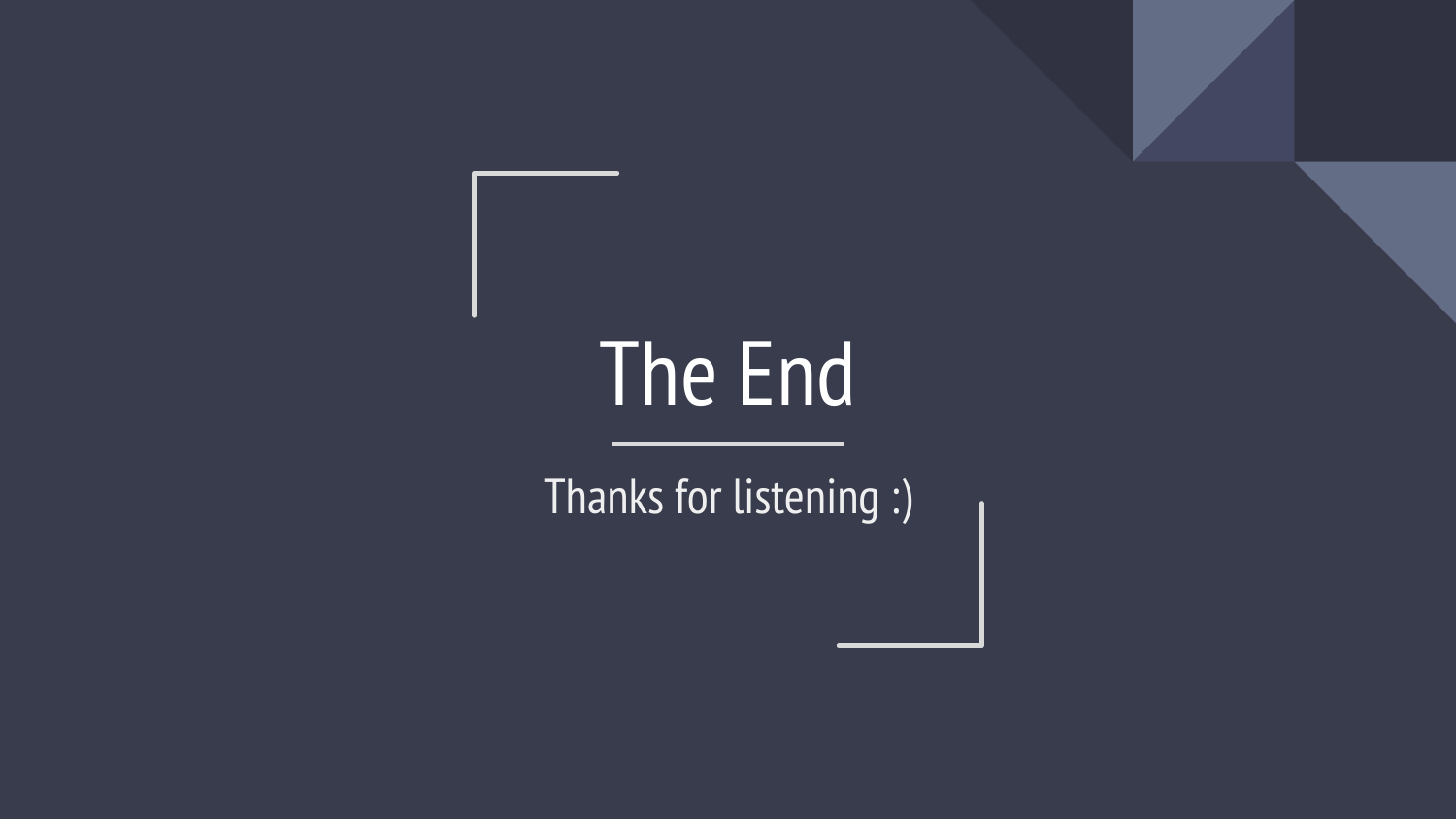

# The End
Thanks for listening :)

13